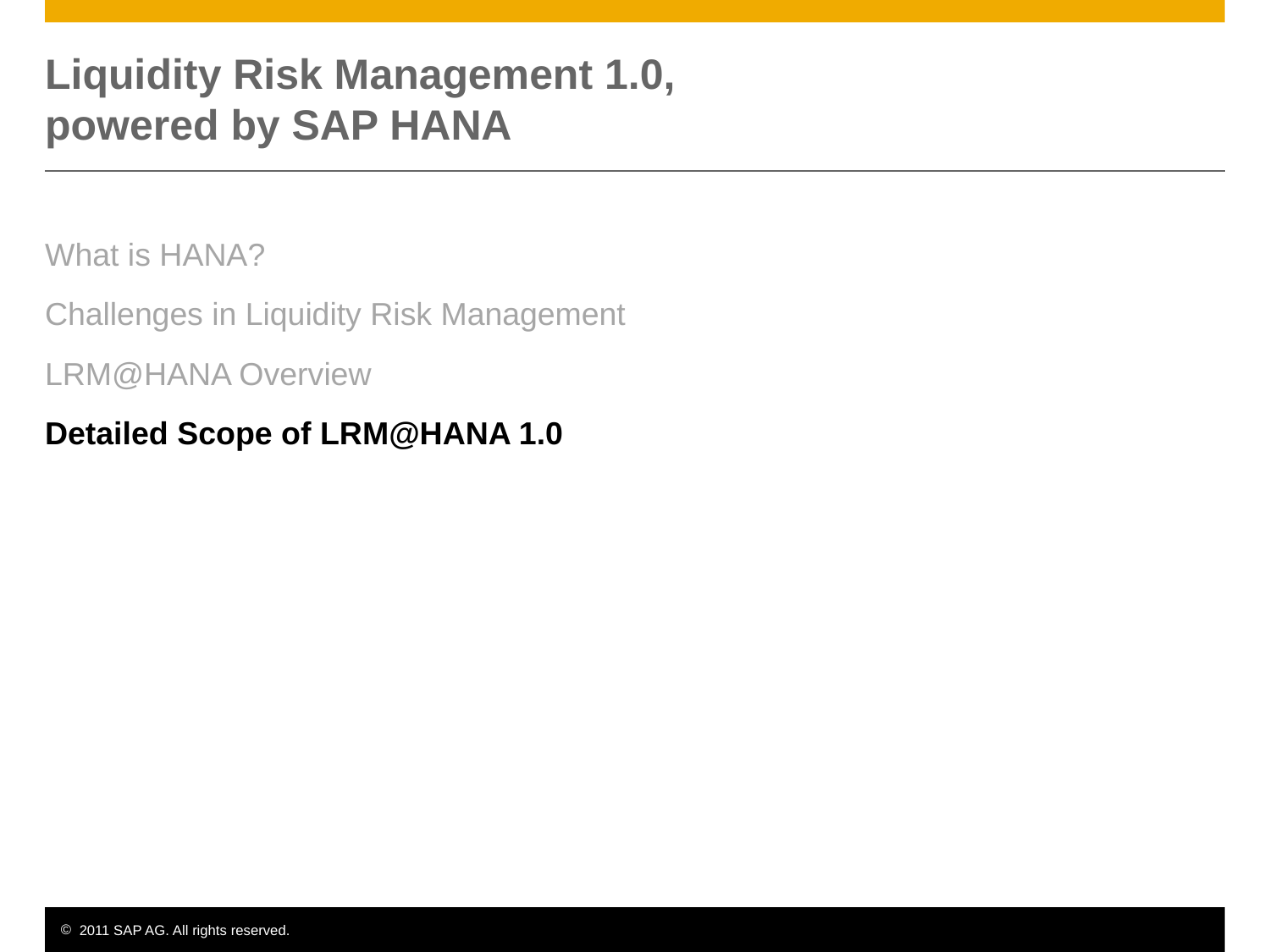

# Liquidity Risk Management 1.0, powered by SAP HANA
What is HANA?
Challenges in Liquidity Risk Management
LRM@HANA Overview
Detailed Scope of LRM@HANA 1.0